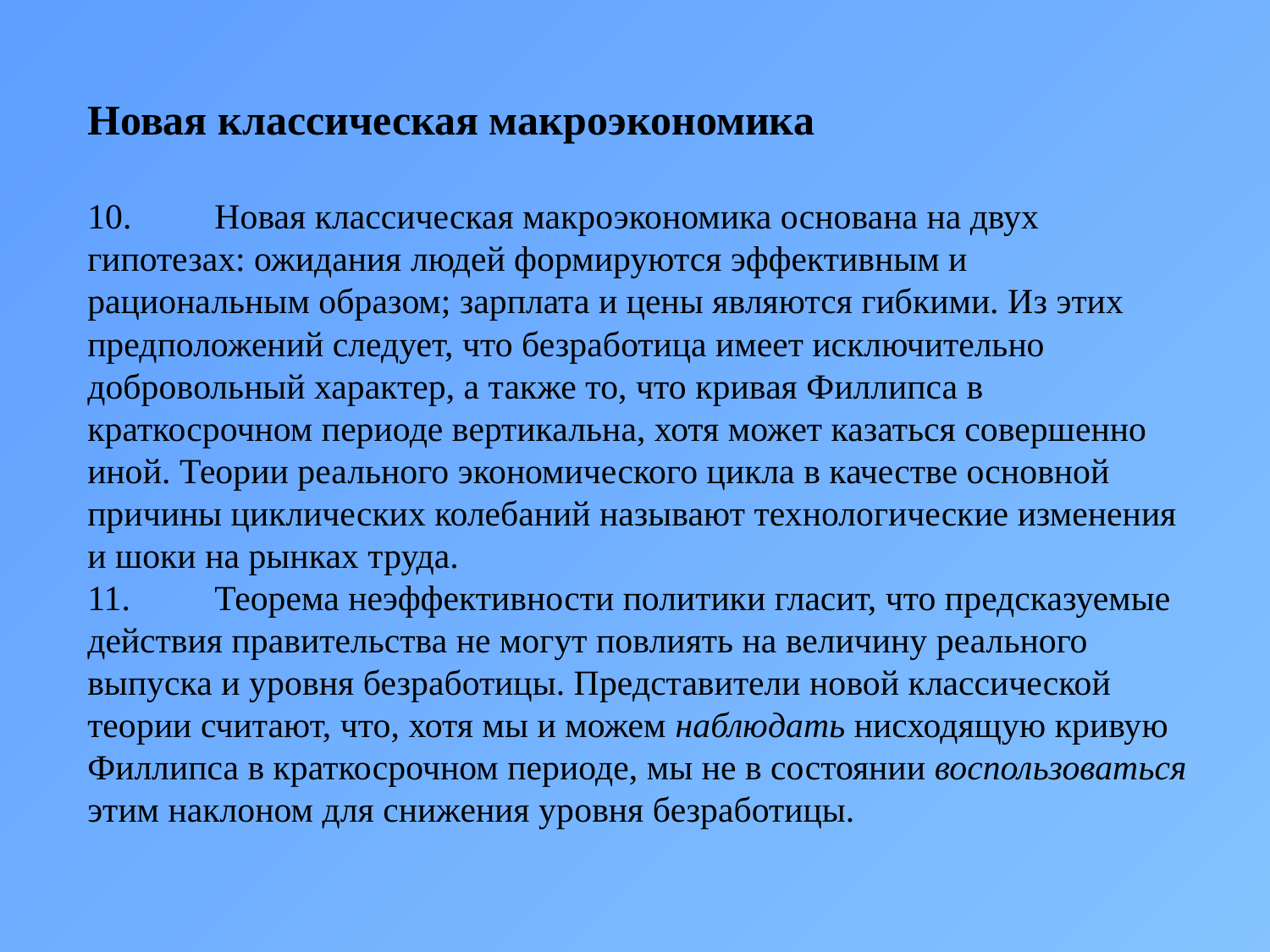

Новая классическая макроэкономика

10. 	Новая классическая макроэкономика основана на двух гипотезах: ожидания людей формируются эффективным и рациональным образом; зарплата и цены являются гибкими. Из этих предположений следует, что безработица имеет исключительно добровольный характер, а также то, что кривая Филлипса в краткосрочном периоде вертикальна, хотя может казаться совершенно иной. Теории реального экономического цикла в качестве основной причины циклических колебаний называют технологические изменения и шоки на рынках труда.
11. 	Теорема неэффективности политики гласит, что предсказуемые действия правительства не могут повлиять на величину реального выпуска и уровня безработицы. Представители новой классической теории считают, что, хотя мы и можем наблюдать нисходящую кривую Филлипса в краткосрочном периоде, мы не в состоянии воспользоваться этим наклоном для снижения уровня безработицы.